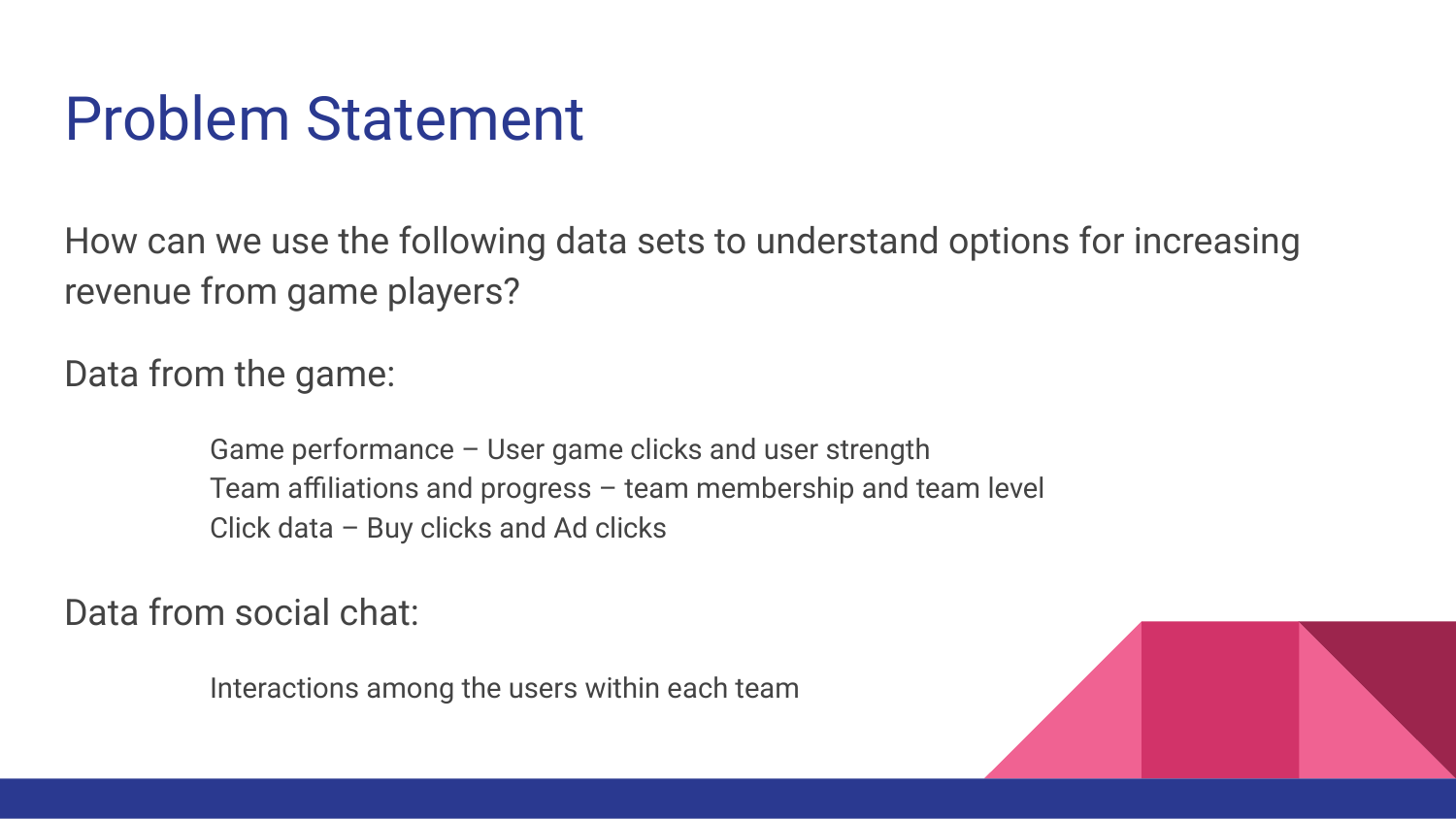

# Problem Statement
How can we use the following data sets to understand options for increasing revenue from game players?
Data from the game:
	Game performance – User game clicks and user strength
	Team affiliations and progress – team membership and team level
	Click data – Buy clicks and Ad clicks

Data from social chat:
	Interactions among the users within each team